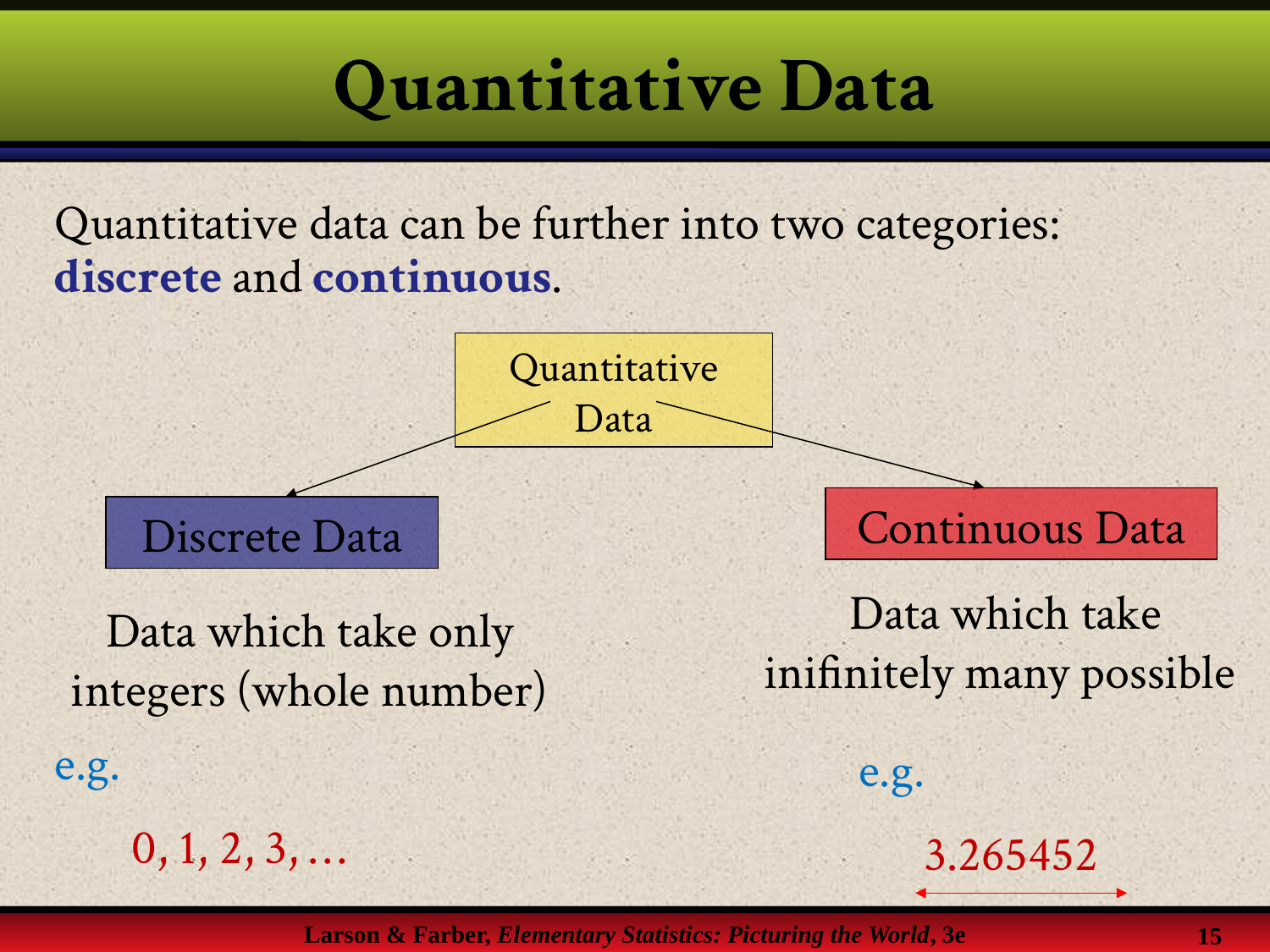

# Quantitative Data
Quantitative data can be further into two categories: discrete and continuous.
Quantitative Data

Continuous Data
Discrete Data
Data which take inifinitely many possible
Data which take only integers (whole number)
e.g.
       0, 1, 2, 3, …
e.g.
      3.265452